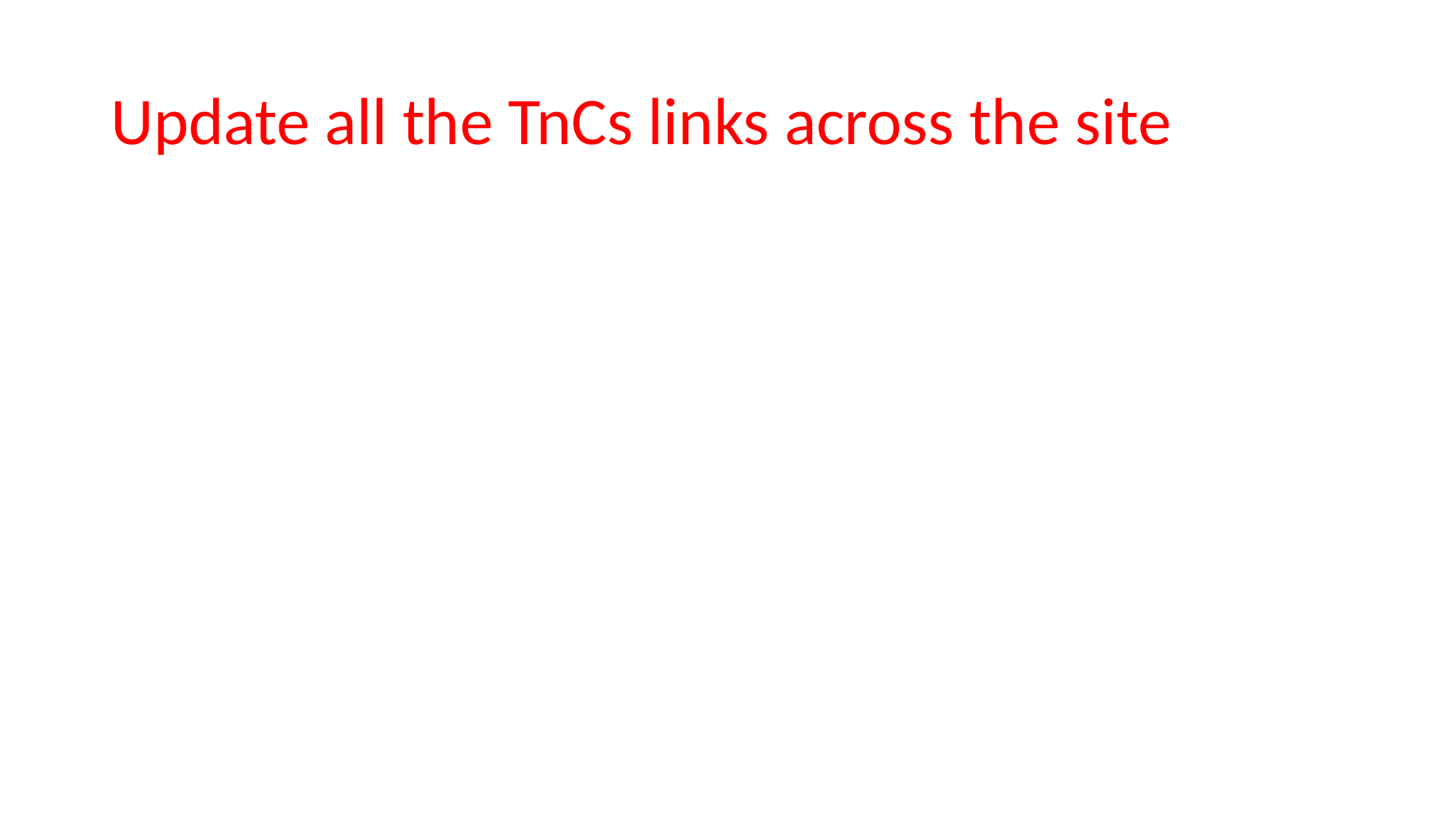

# Update all the TnCs links across the site